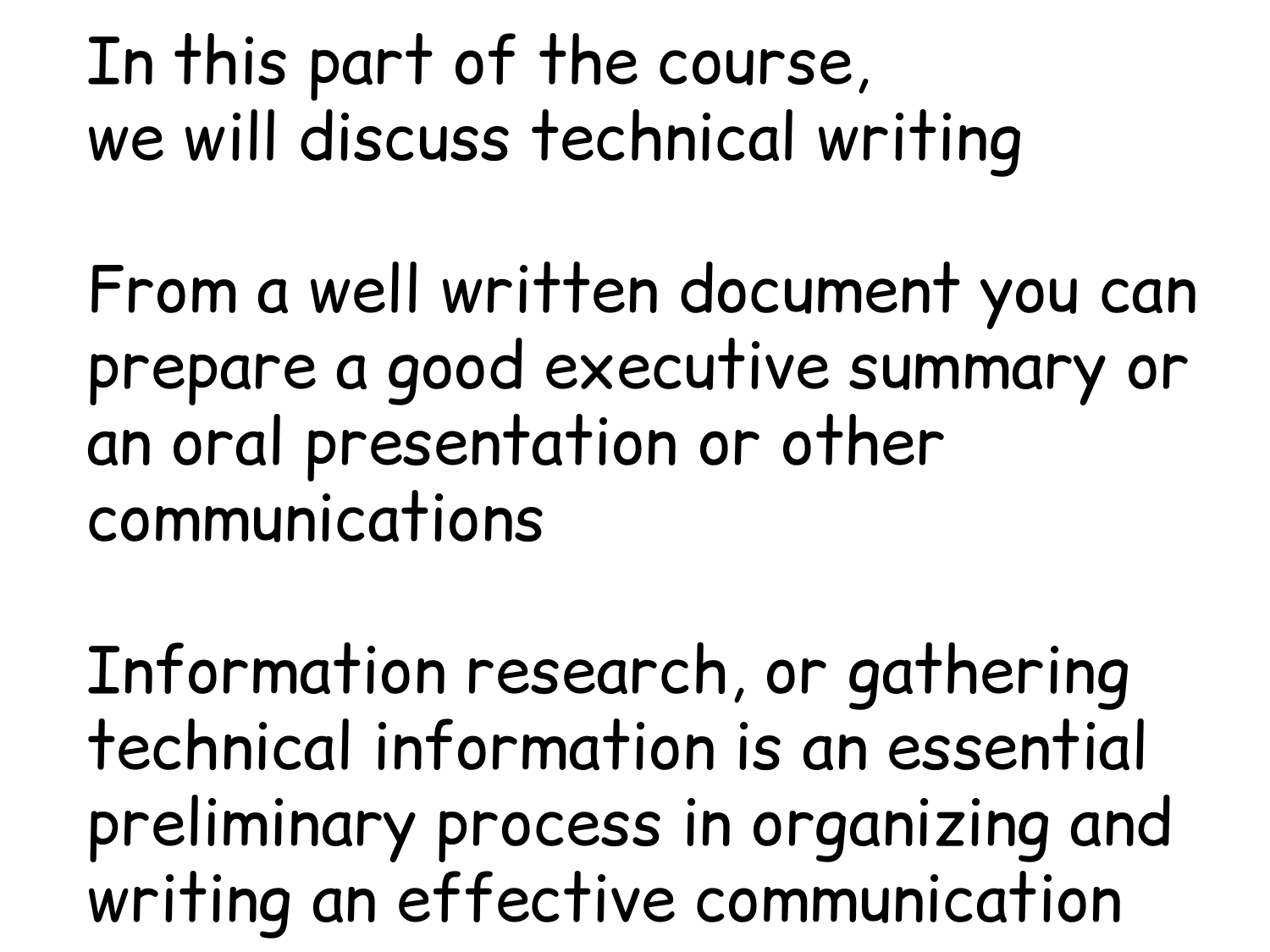

In this part of the course,
we will discuss technical writing

From a well written document you can prepare a good executive summary or an oral presentation or other communications

Information research, or gathering technical information is an essential preliminary process in organizing and writing an effective communication